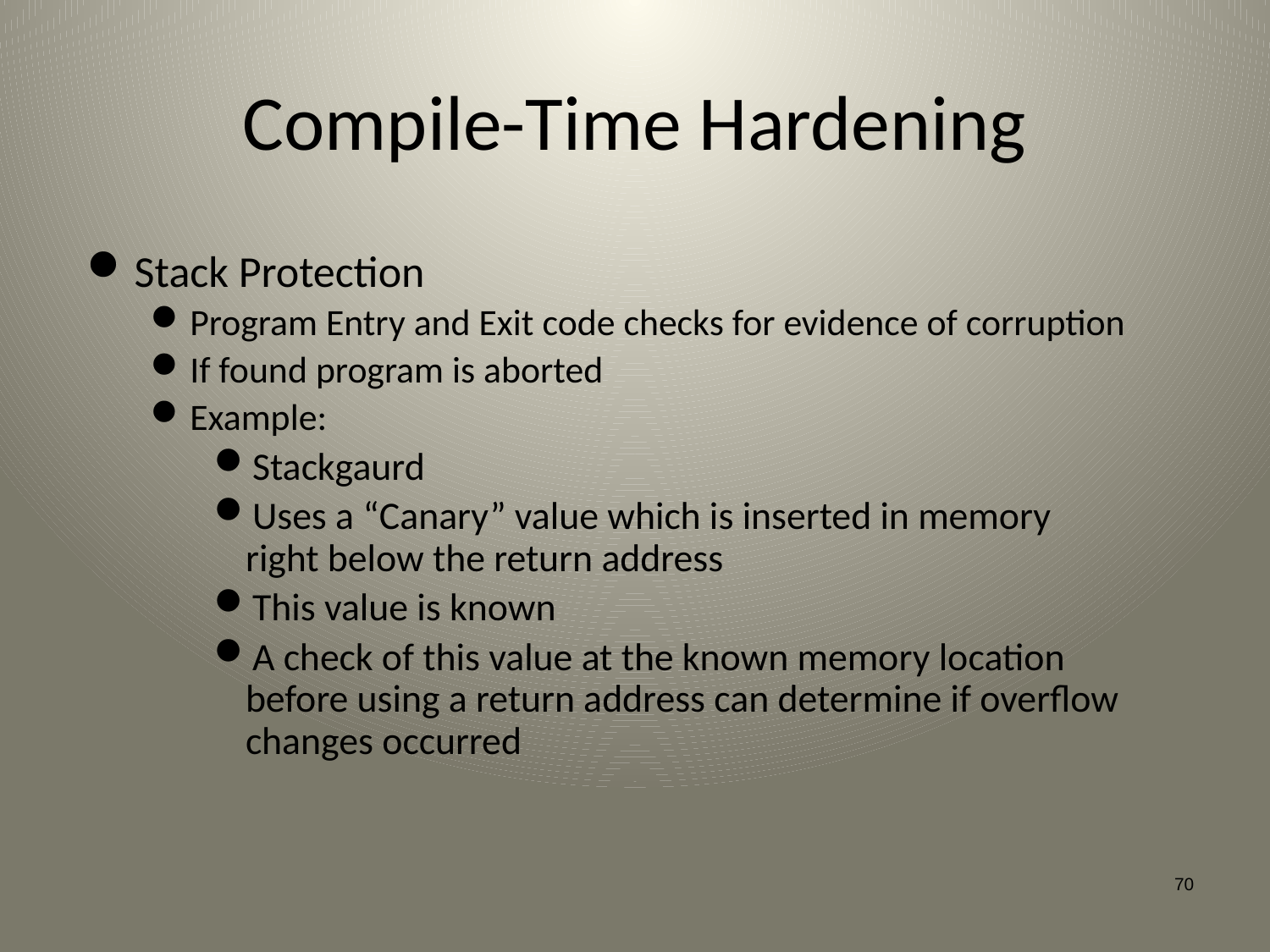

# Compile-Time Hardening
Stack Protection
Program Entry and Exit code checks for evidence of corruption
If found program is aborted
Example:
Stackgaurd
Uses a “Canary” value which is inserted in memory right below the return address
This value is known
A check of this value at the known memory location before using a return address can determine if overflow changes occurred
70